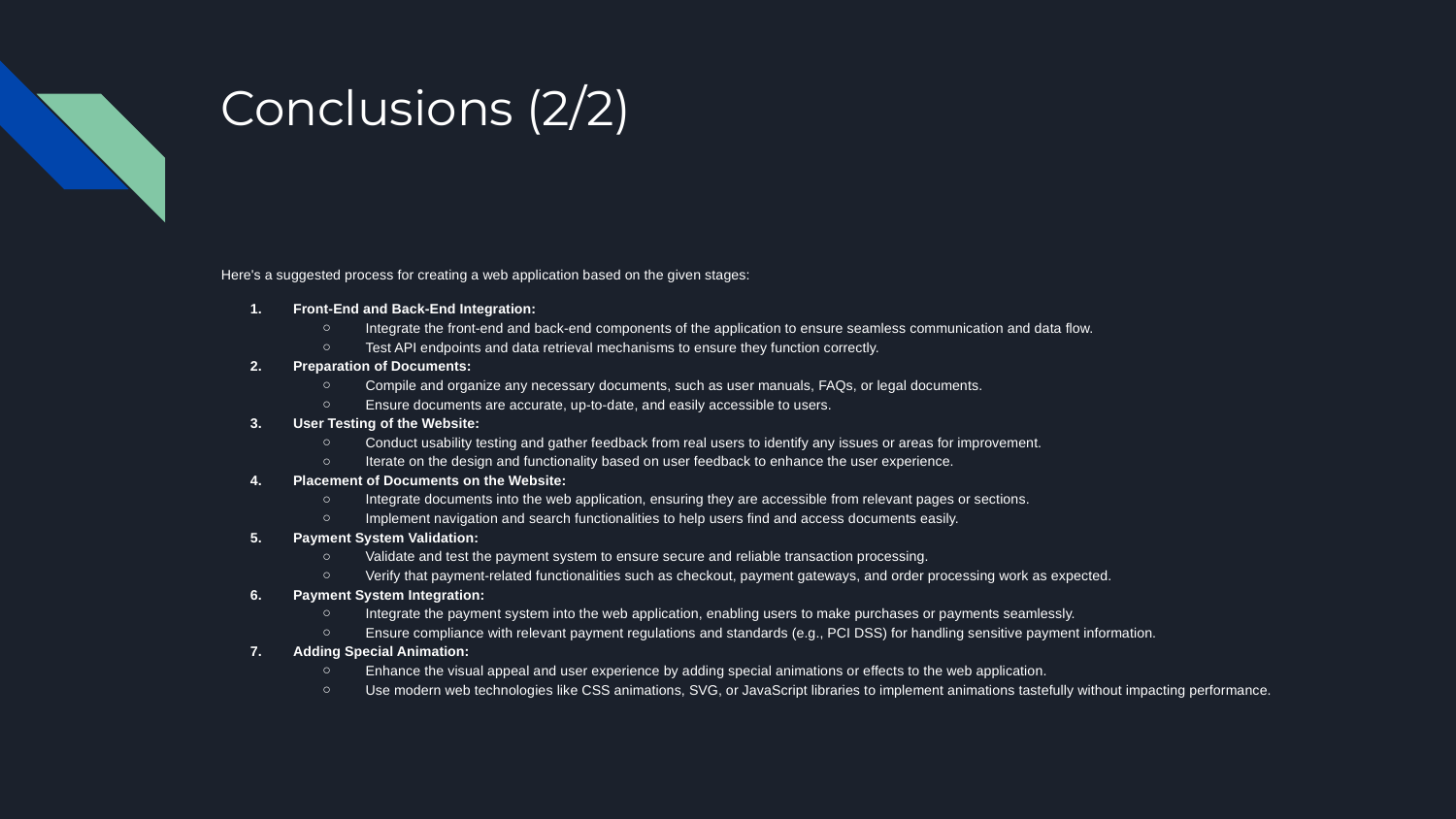

# Conclusions (2/2)
Here's a suggested process for creating a web application based on the given stages:
Front-End and Back-End Integration:
Integrate the front-end and back-end components of the application to ensure seamless communication and data flow.
Test API endpoints and data retrieval mechanisms to ensure they function correctly.
Preparation of Documents:
Compile and organize any necessary documents, such as user manuals, FAQs, or legal documents.
Ensure documents are accurate, up-to-date, and easily accessible to users.
User Testing of the Website:
Conduct usability testing and gather feedback from real users to identify any issues or areas for improvement.
Iterate on the design and functionality based on user feedback to enhance the user experience.
Placement of Documents on the Website:
Integrate documents into the web application, ensuring they are accessible from relevant pages or sections.
Implement navigation and search functionalities to help users find and access documents easily.
Payment System Validation:
Validate and test the payment system to ensure secure and reliable transaction processing.
Verify that payment-related functionalities such as checkout, payment gateways, and order processing work as expected.
Payment System Integration:
Integrate the payment system into the web application, enabling users to make purchases or payments seamlessly.
Ensure compliance with relevant payment regulations and standards (e.g., PCI DSS) for handling sensitive payment information.
Adding Special Animation:
Enhance the visual appeal and user experience by adding special animations or effects to the web application.
Use modern web technologies like CSS animations, SVG, or JavaScript libraries to implement animations tastefully without impacting performance.